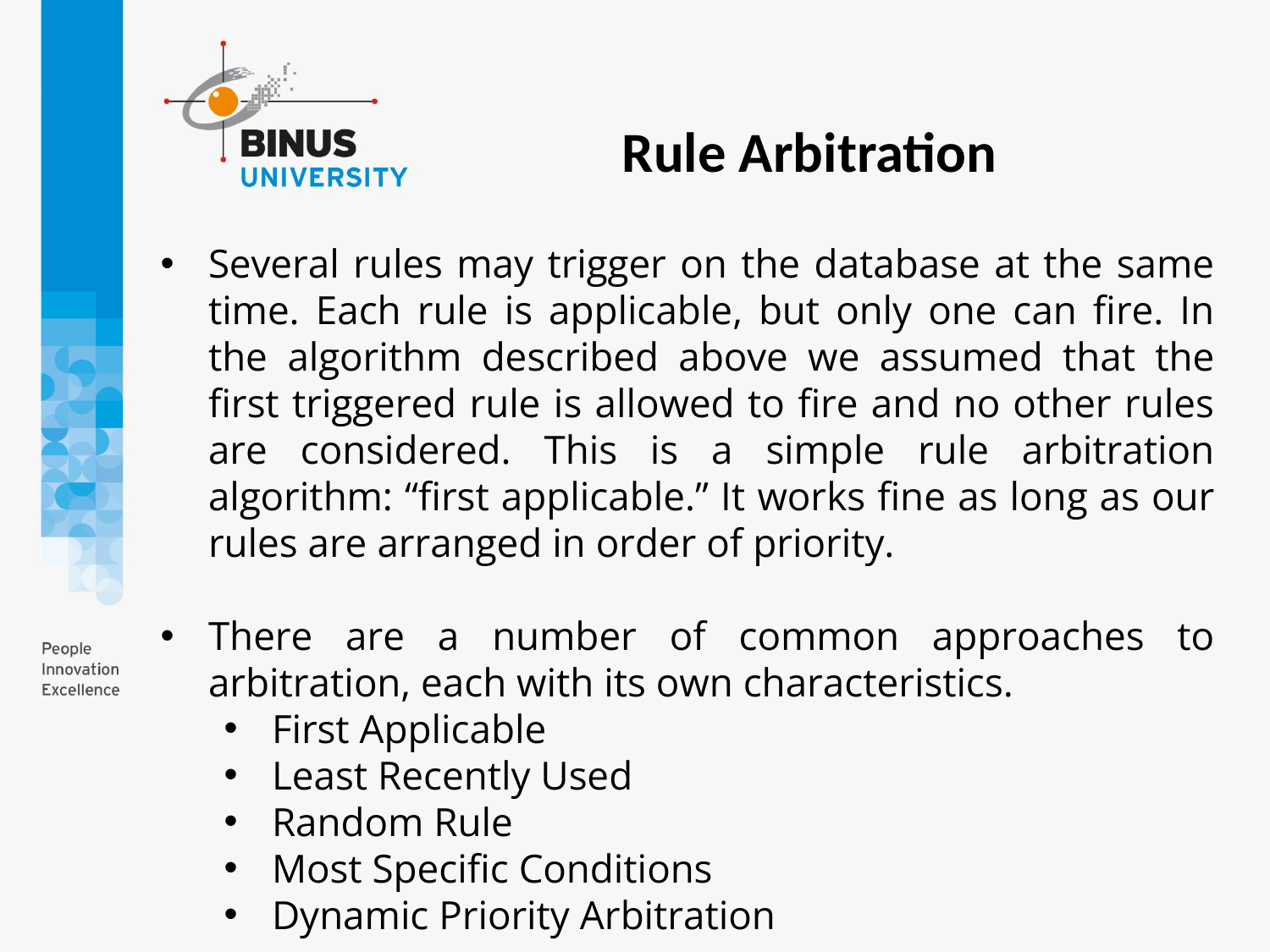

Rule Arbitration
Several rules may trigger on the database at the same time. Each rule is applicable, but only one can fire. In the algorithm described above we assumed that the first triggered rule is allowed to fire and no other rules are considered. This is a simple rule arbitration algorithm: “first applicable.” It works fine as long as our rules are arranged in order of priority.

There are a number of common approaches to arbitration, each with its own characteristics.
First Applicable
Least Recently Used
Random Rule
Most Specific Conditions
Dynamic Priority Arbitration